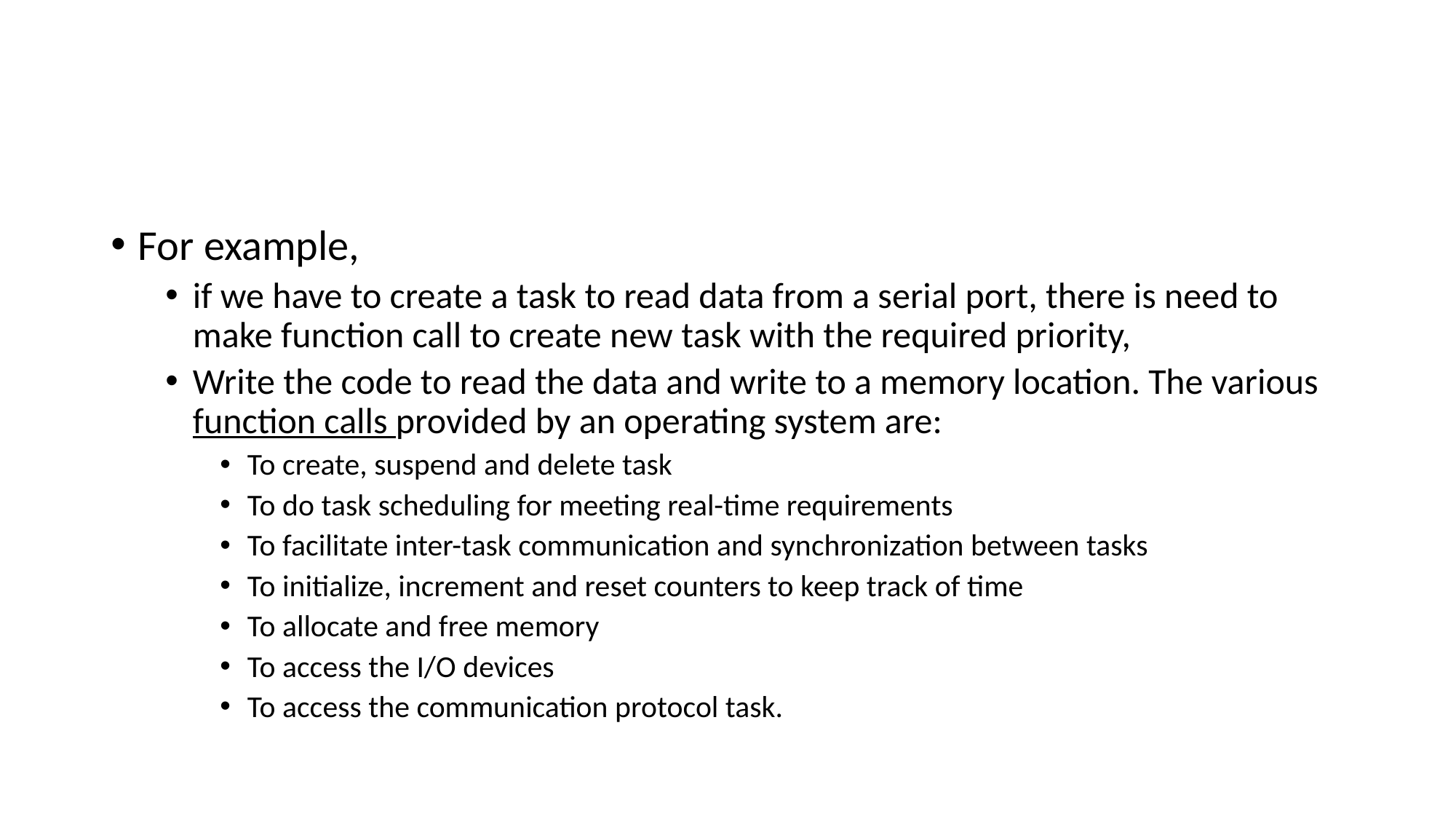

#
For example,
if we have to create a task to read data from a serial port, there is need to make function call to create new task with the required priority,
Write the code to read the data and write to a memory location. The various function calls provided by an operating system are:
To create, suspend and delete task
To do task scheduling for meeting real-time requirements
To facilitate inter-task communication and synchronization between tasks
To initialize, increment and reset counters to keep track of time
To allocate and free memory
To access the I/O devices
To access the communication protocol task.